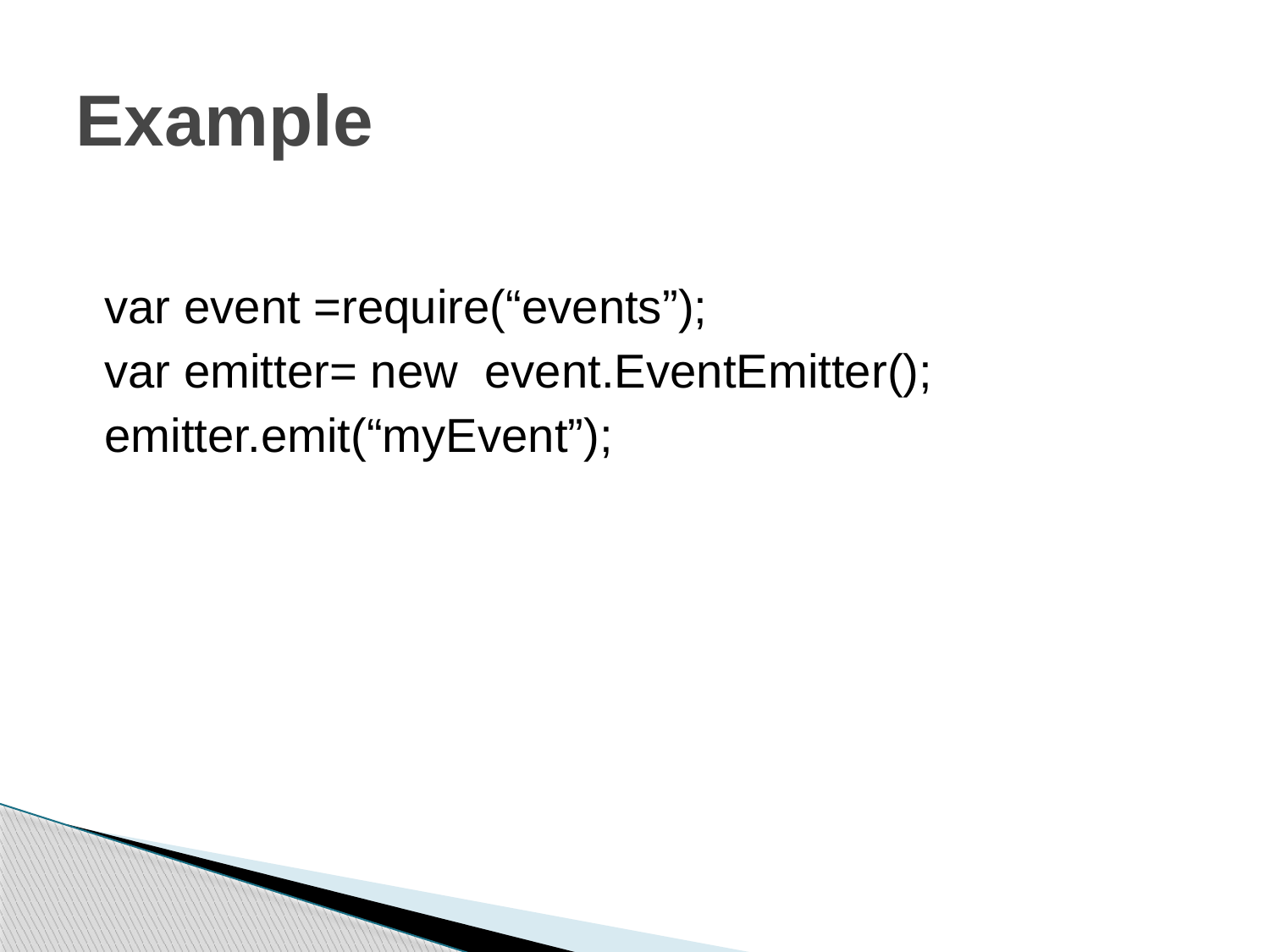

# Example

 var event =require(“events”);
 var emitter= new  event.EventEmitter();
 emitter.emit(“myEvent”);